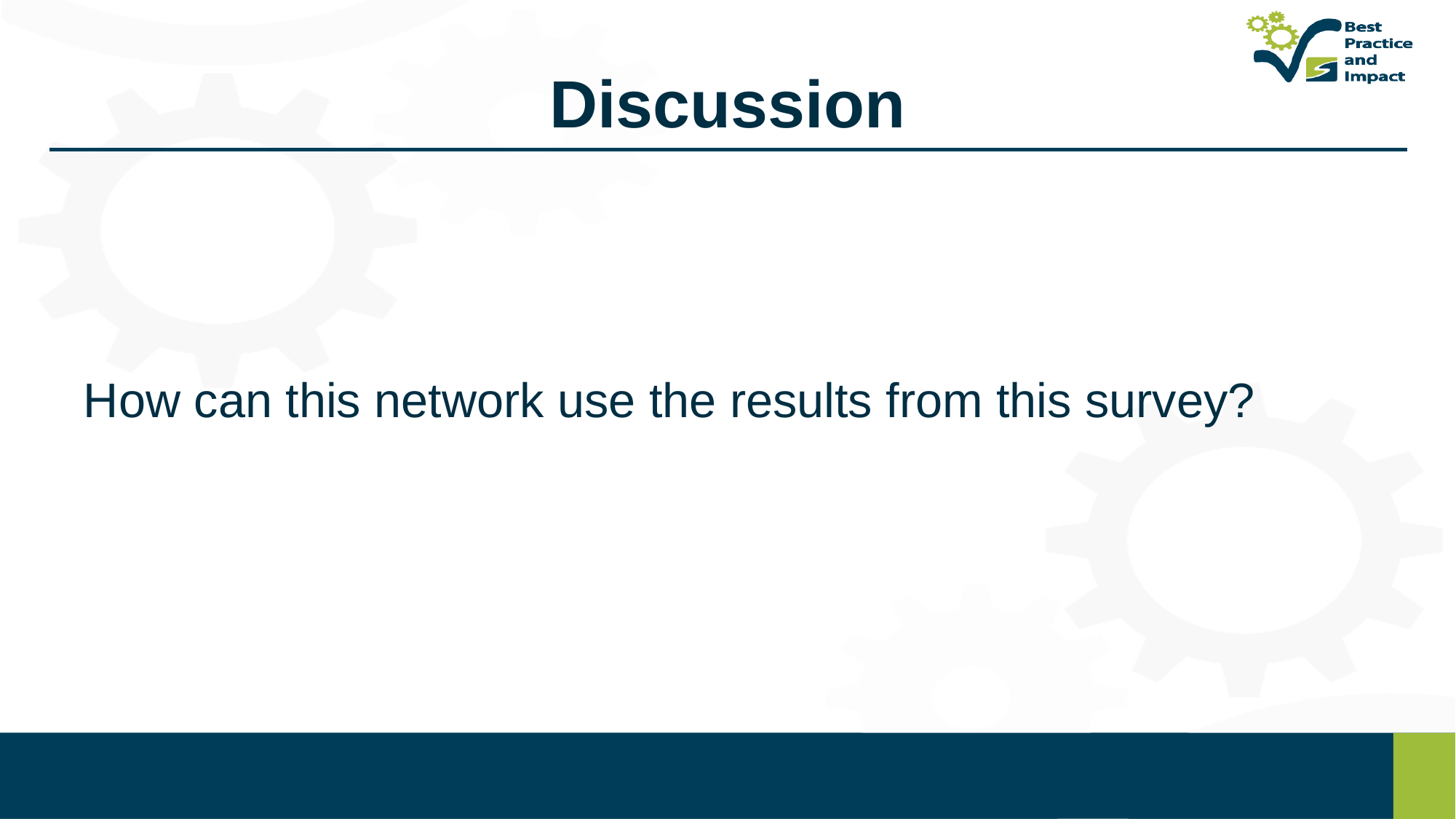

# Discussion
How can this network use the results from this survey?